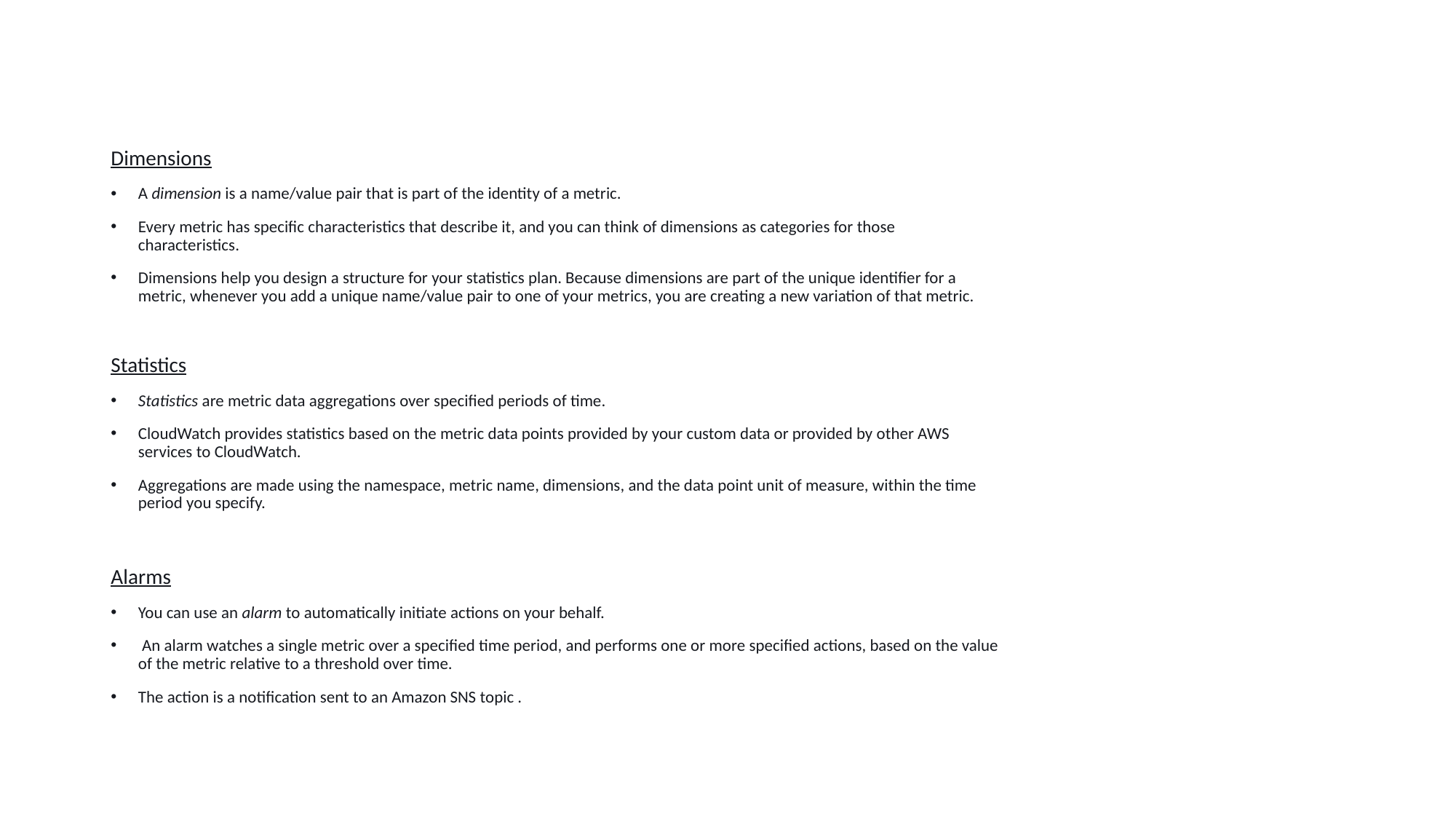

Dimensions
A dimension is a name/value pair that is part of the identity of a metric.
Every metric has specific characteristics that describe it, and you can think of dimensions as categories for those characteristics.
Dimensions help you design a structure for your statistics plan. Because dimensions are part of the unique identifier for a metric, whenever you add a unique name/value pair to one of your metrics, you are creating a new variation of that metric.

Statistics
Statistics are metric data aggregations over specified periods of time.
CloudWatch provides statistics based on the metric data points provided by your custom data or provided by other AWS services to CloudWatch.
Aggregations are made using the namespace, metric name, dimensions, and the data point unit of measure, within the time period you specify.

Alarms
You can use an alarm to automatically initiate actions on your behalf.
 An alarm watches a single metric over a specified time period, and performs one or more specified actions, based on the value of the metric relative to a threshold over time.
The action is a notification sent to an Amazon SNS topic .